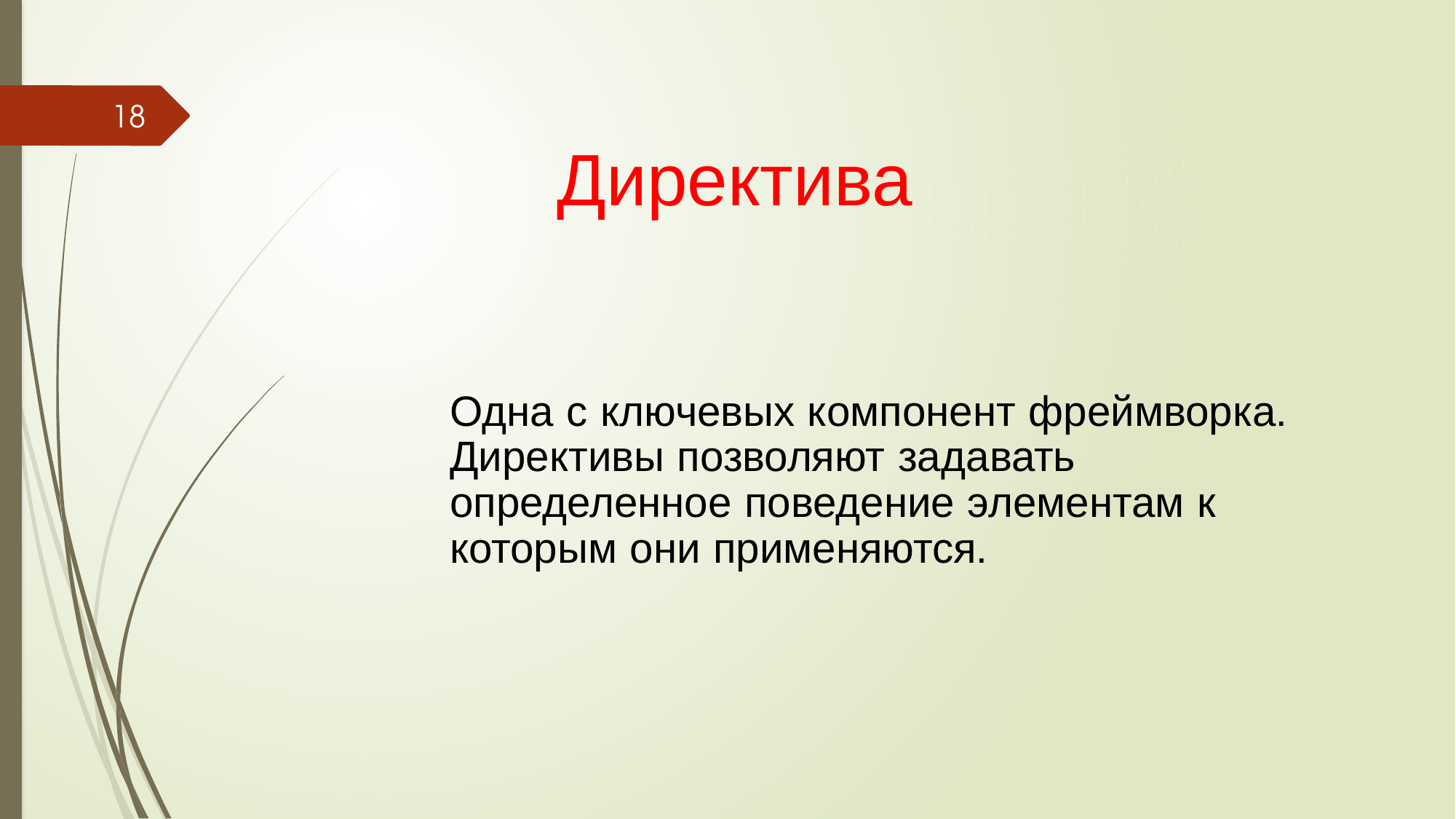

18
Директива
Одна с ключевых компонент фреймворка. Директивы позволяют задавать определенное поведение элементам к которым они применяются.